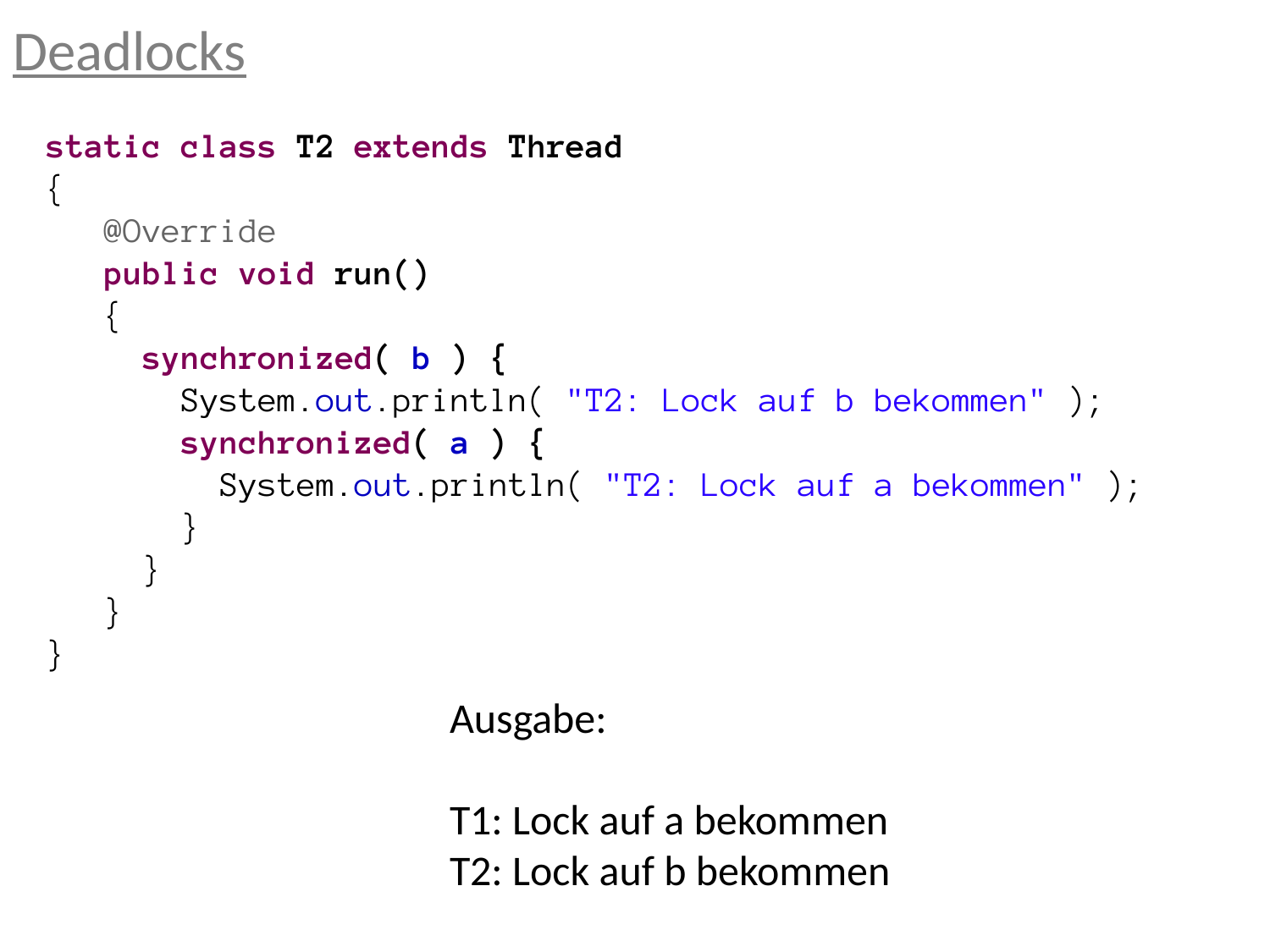

Deadlocks
 static class T2 extends Thread
 {
    @Override
    public void run()
    {
      synchronized( b ) {
        System.out.println( "T2: Lock auf b bekommen" );
        synchronized( a ) {
          System.out.println( "T2: Lock auf a bekommen" );
        }
      }
    }
 }
Ausgabe:

T1: Lock auf a bekommen
T2: Lock auf b bekommen